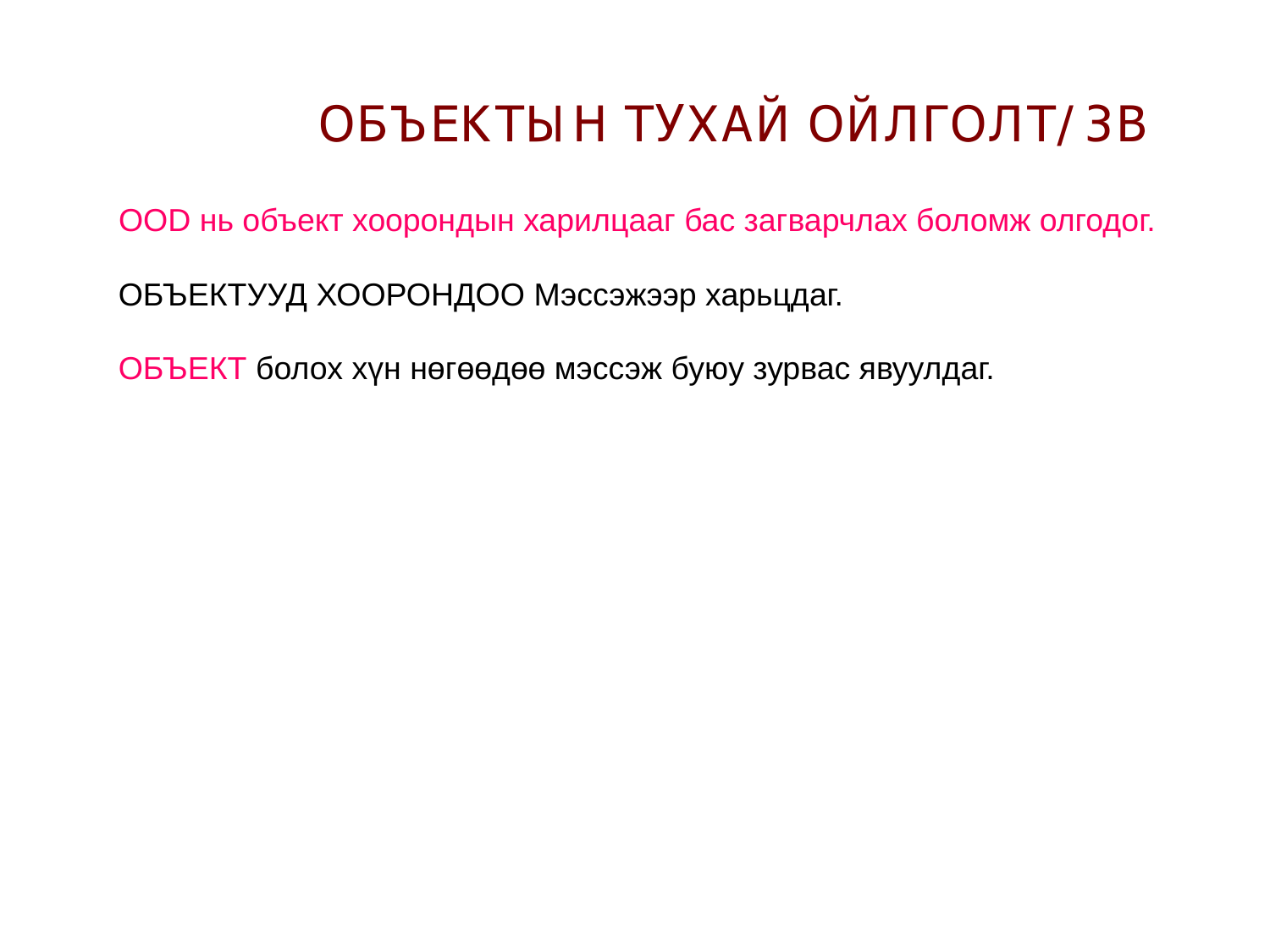

ОБЪЕКТЫН ТУХАЙ ОЙЛГОЛТ/3В
OOD нь объект хоорондын харилцааг бас загварчлах боломж олгодог.
ОБЪЕКТУУД ХООРОНДОО Мэссэжээр харьцдаг.

ОБЪЕКТ болох хүн нөгөөдөө мэссэж буюу зурвас явуулдаг.